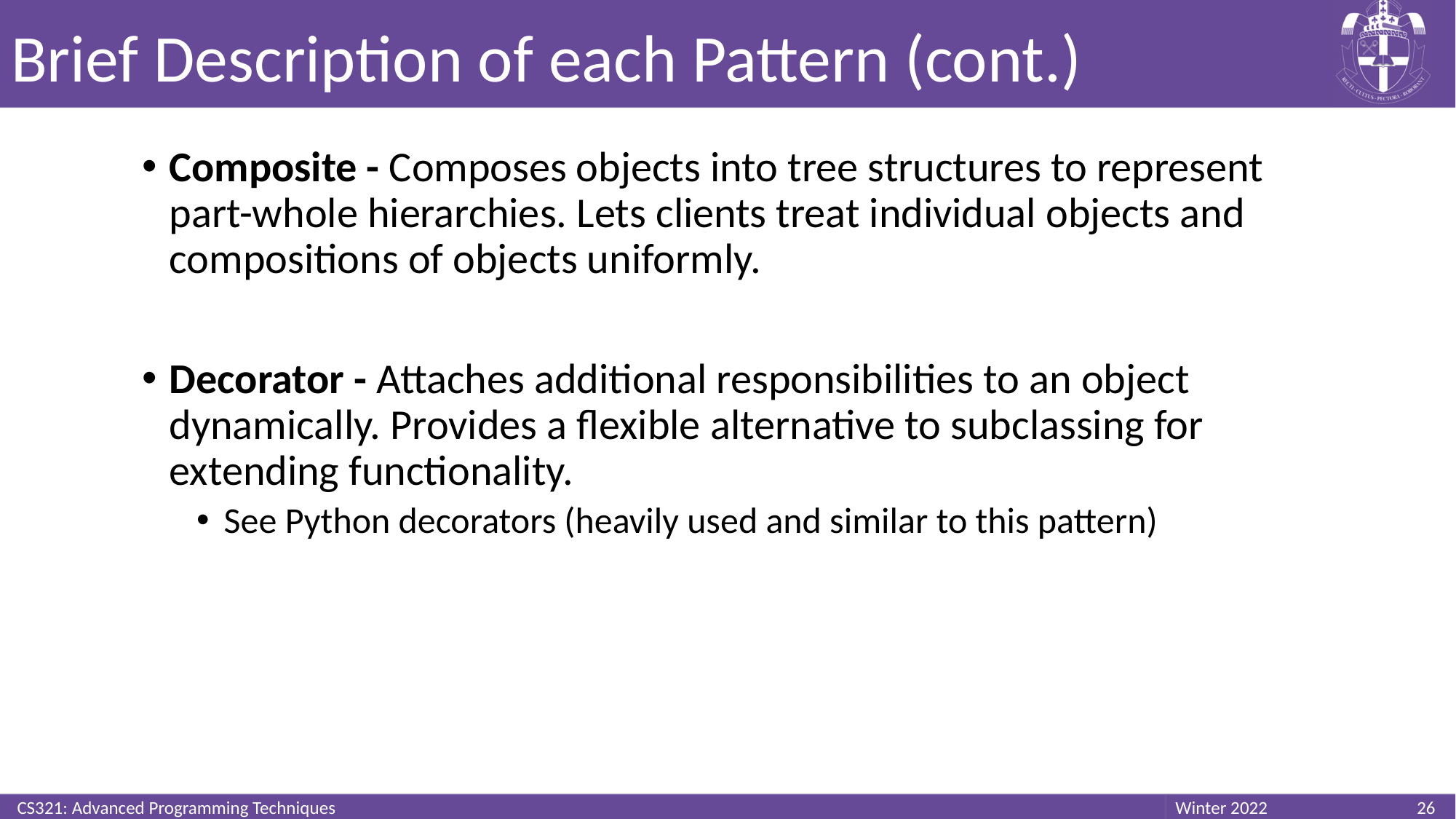

# Brief Description of each Pattern (cont.)
Composite - Composes objects into tree structures to represent part-whole hierarchies. Lets clients treat individual objects and compositions of objects uniformly.

Decorator - Attaches additional responsibilities to an object dynamically. Provides a flexible alternative to subclassing for extending functionality.
See Python decorators (heavily used and similar to this pattern)
CS321: Advanced Programming Techniques
26
Winter 2022